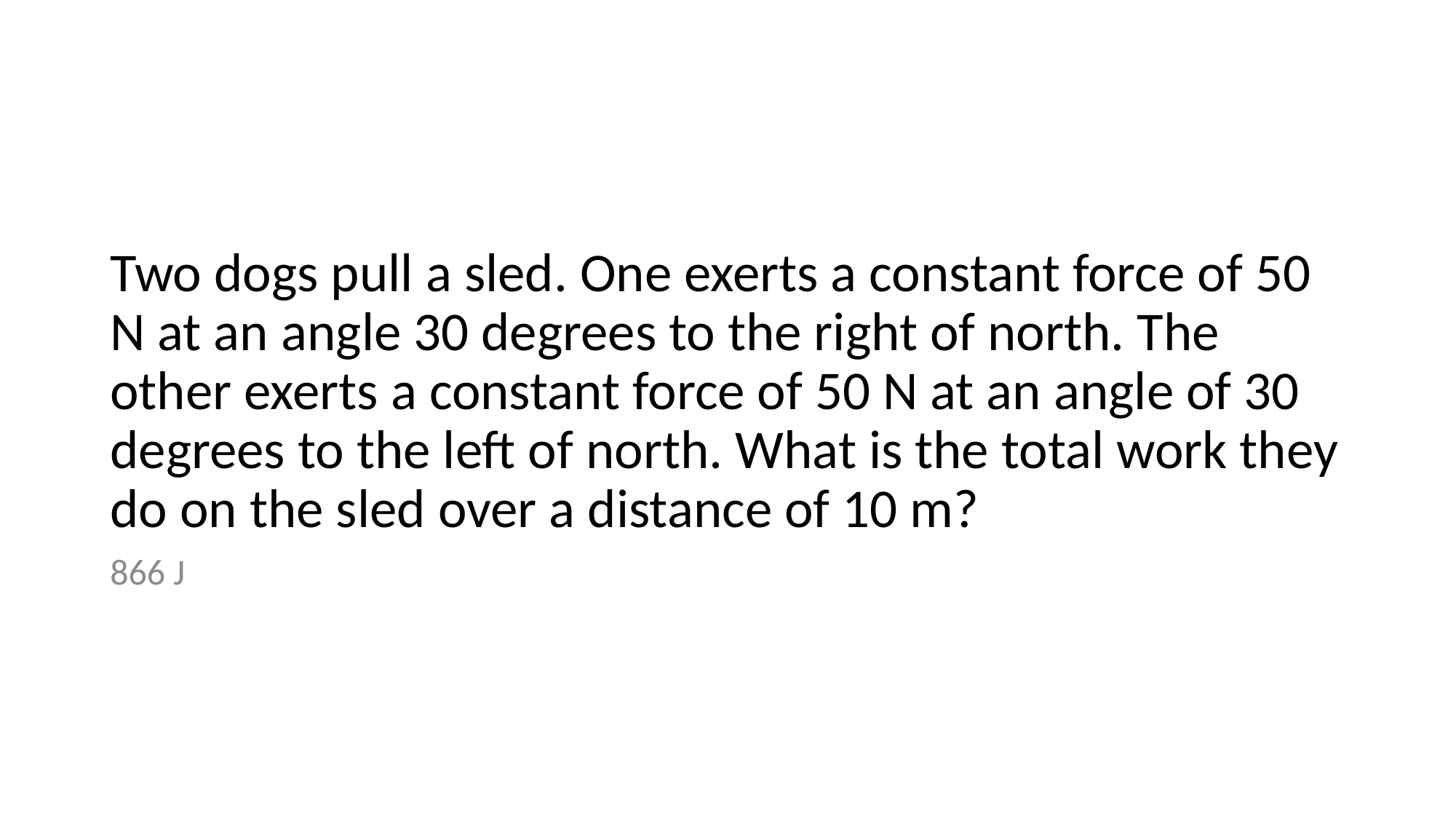

# Two dogs pull a sled. One exerts a constant force of 50 N at an angle 30 degrees to the right of north. The other exerts a constant force of 50 N at an angle of 30 degrees to the left of north. What is the total work they do on the sled over a distance of 10 m?
866 J